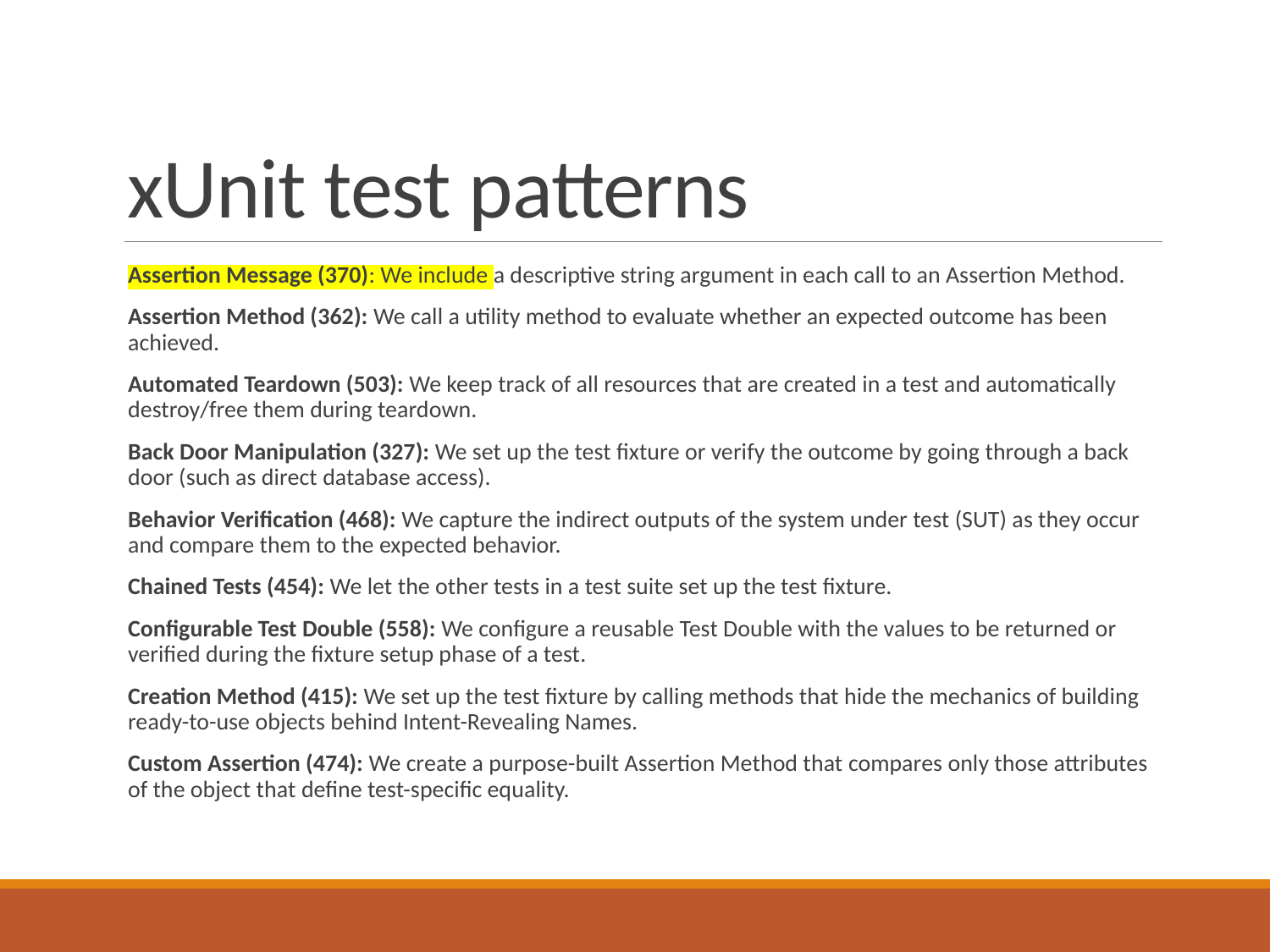

# xUnit test patterns
Assertion Message (370): We include a descriptive string argument in each call to an Assertion Method.
Assertion Method (362): We call a utility method to evaluate whether an expected outcome has been achieved.
Automated Teardown (503): We keep track of all resources that are created in a test and automatically destroy/free them during teardown.
Back Door Manipulation (327): We set up the test fixture or verify the outcome by going through a back door (such as direct database access).
Behavior Verification (468): We capture the indirect outputs of the system under test (SUT) as they occur and compare them to the expected behavior.
Chained Tests (454): We let the other tests in a test suite set up the test fixture.
Configurable Test Double (558): We configure a reusable Test Double with the values to be returned or verified during the fixture setup phase of a test.
Creation Method (415): We set up the test fixture by calling methods that hide the mechanics of building ready-to-use objects behind Intent-Revealing Names.
Custom Assertion (474): We create a purpose-built Assertion Method that compares only those attributes of the object that define test-specific equality.